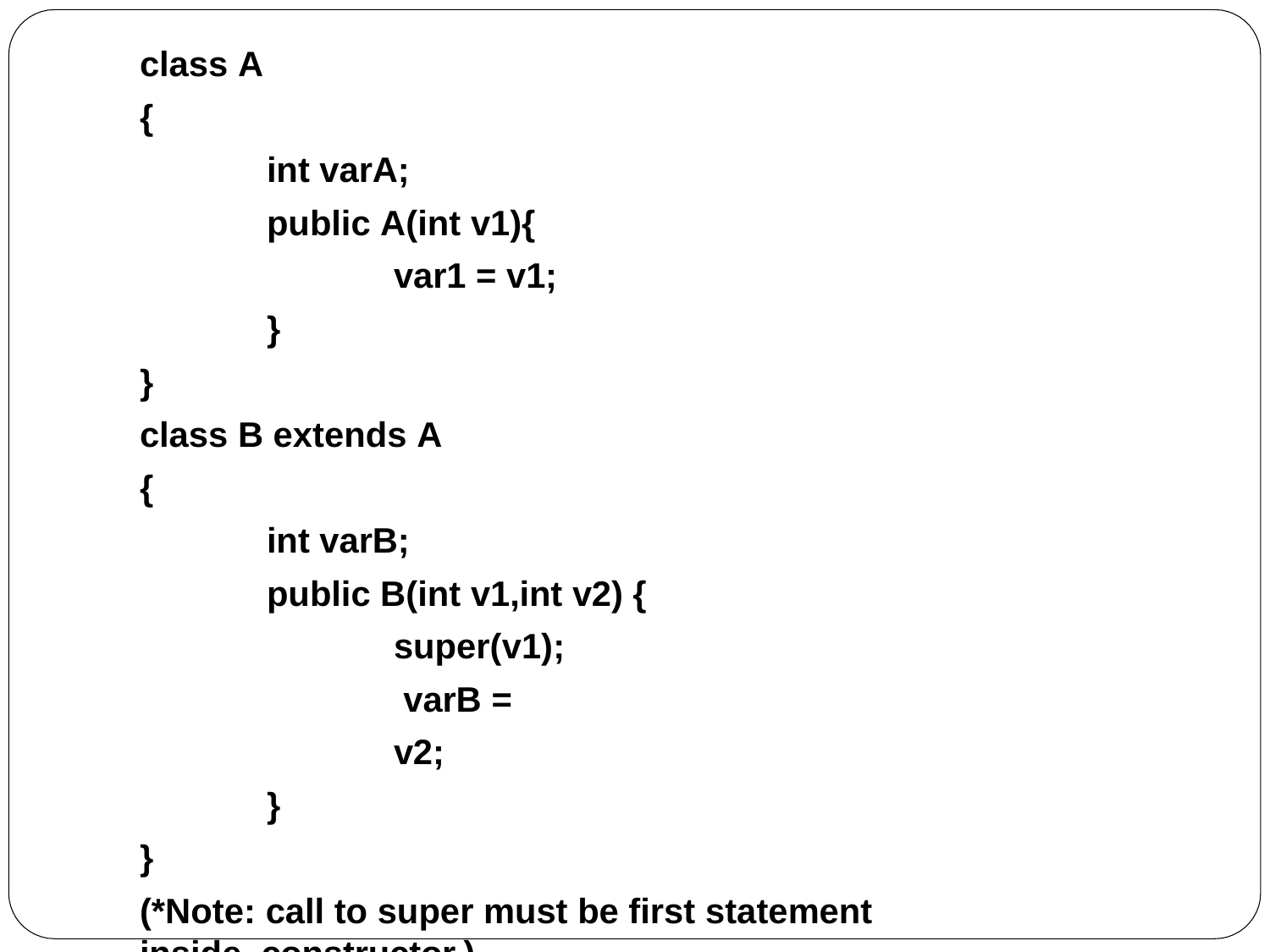

class A
{
int varA;
public A(int v1){
var1 = v1;
}
}
class B extends A
{
int varB;
public B(int v1,int v2) {
super(v1);  varB = v2;
}
}
(*Note: call to super must be first statement inside  constructor.)